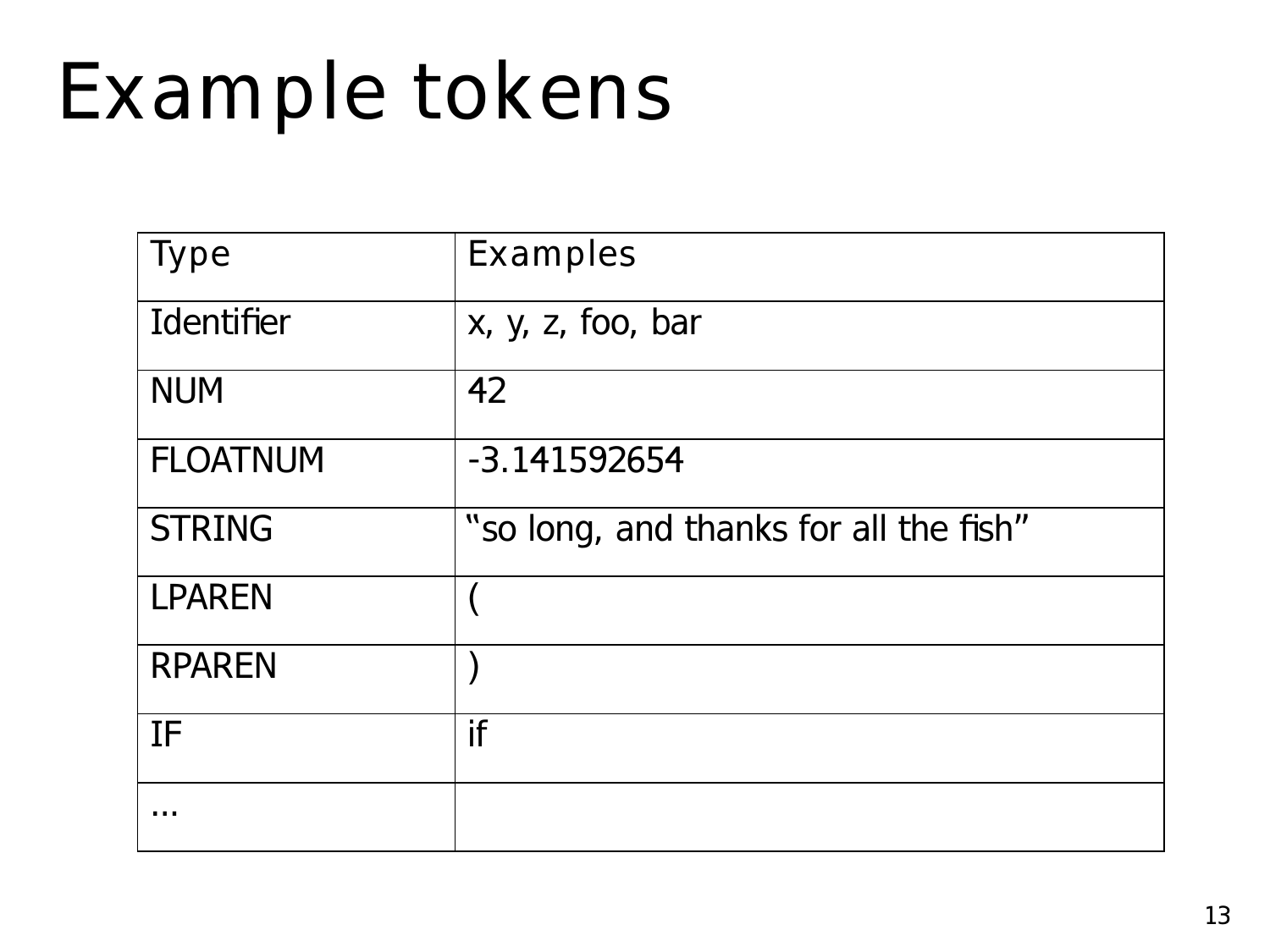

# Example tokens
| Type | Examples |
| --- | --- |
| Identifier | x, y, z, foo, bar |
| NUM | 42 |
| FLOATNUM | -3.141592654 |
| STRING | “so long, and thanks for all the fish” |
| LPAREN | ( |
| RPAREN | ) |
| IF | if |
| … |  |
13